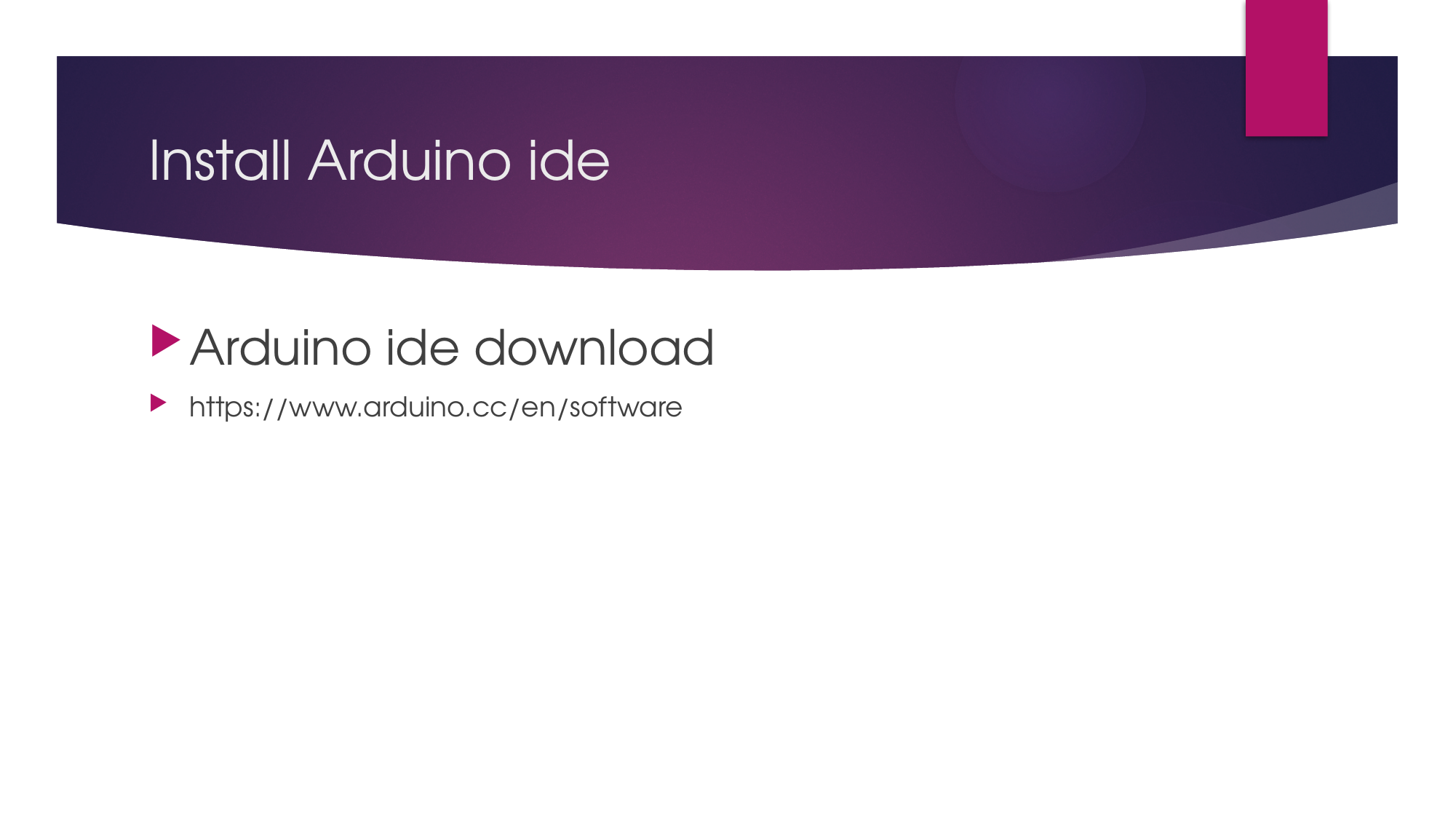

# Install Arduino ide
Arduino ide download
https://www.arduino.cc/en/software